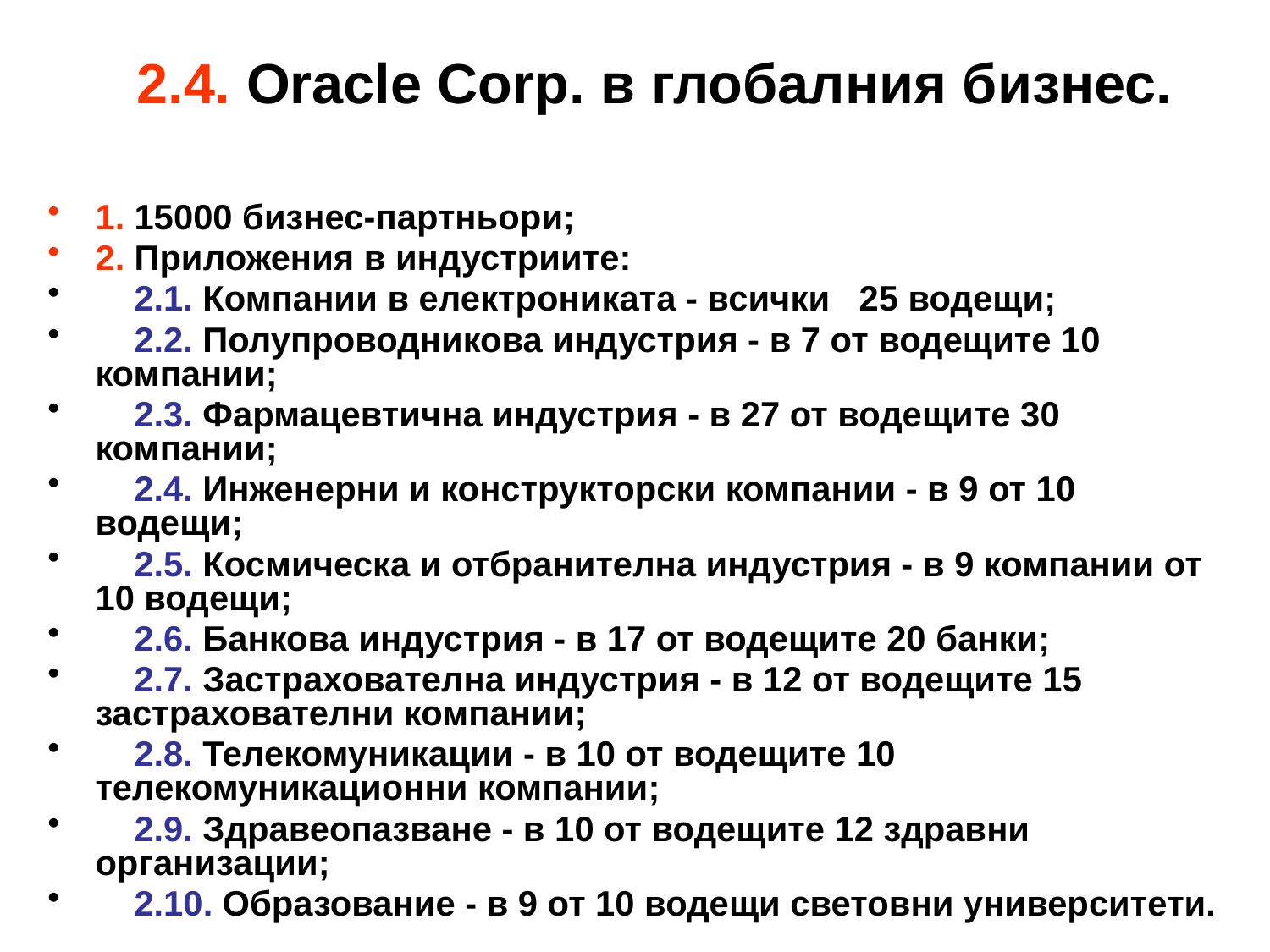

# 2.4. Oracle Corp. в глобалния бизнес.
1. 15000 бизнес-партньори;
2. Приложения в индустриите:
    2.1. Компании в електрониката - всички   25 водещи;
    2.2. Полупроводникова индустрия - в 7 от водещите 10 компании;
    2.3. Фармацевтична индустрия - в 27 от водещите 30 компании;
    2.4. Инженерни и конструкторски компании - в 9 от 10 водещи;
    2.5. Космическа и отбранителна индустрия - в 9 компании от 10 водещи;
    2.6. Банкова индустрия - в 17 от водещите 20 банки;
    2.7. Застрахователна индустрия - в 12 от водещите 15 застрахователни компании;
    2.8. Телекомуникации - в 10 от водещите 10 телекомуникационни компании;
    2.9. Здравеопазване - в 10 от водещите 12 здравни организации;
    2.10. Образование - в 9 от 10 водещи световни университети.